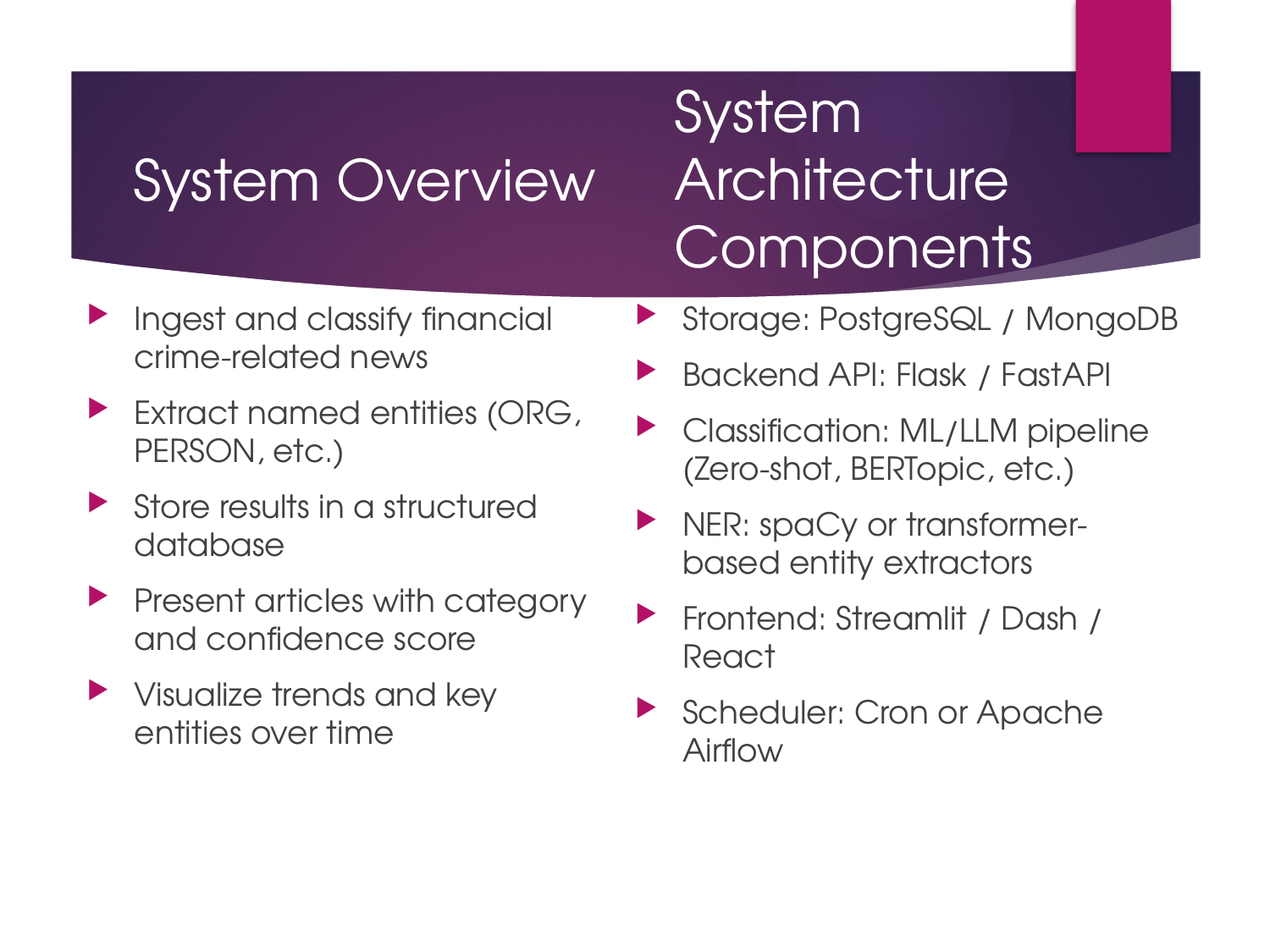

# System Overview
System Architecture Components
Ingest and classify financial crime-related news
Extract named entities (ORG, PERSON, etc.)
Store results in a structured database
Present articles with category and confidence score
Visualize trends and key entities over time
Storage: PostgreSQL / MongoDB
Backend API: Flask / FastAPI
Classification: ML/LLM pipeline (Zero-shot, BERTopic, etc.)
NER: spaCy or transformer-based entity extractors
Frontend: Streamlit / Dash / React
Scheduler: Cron or Apache Airflow